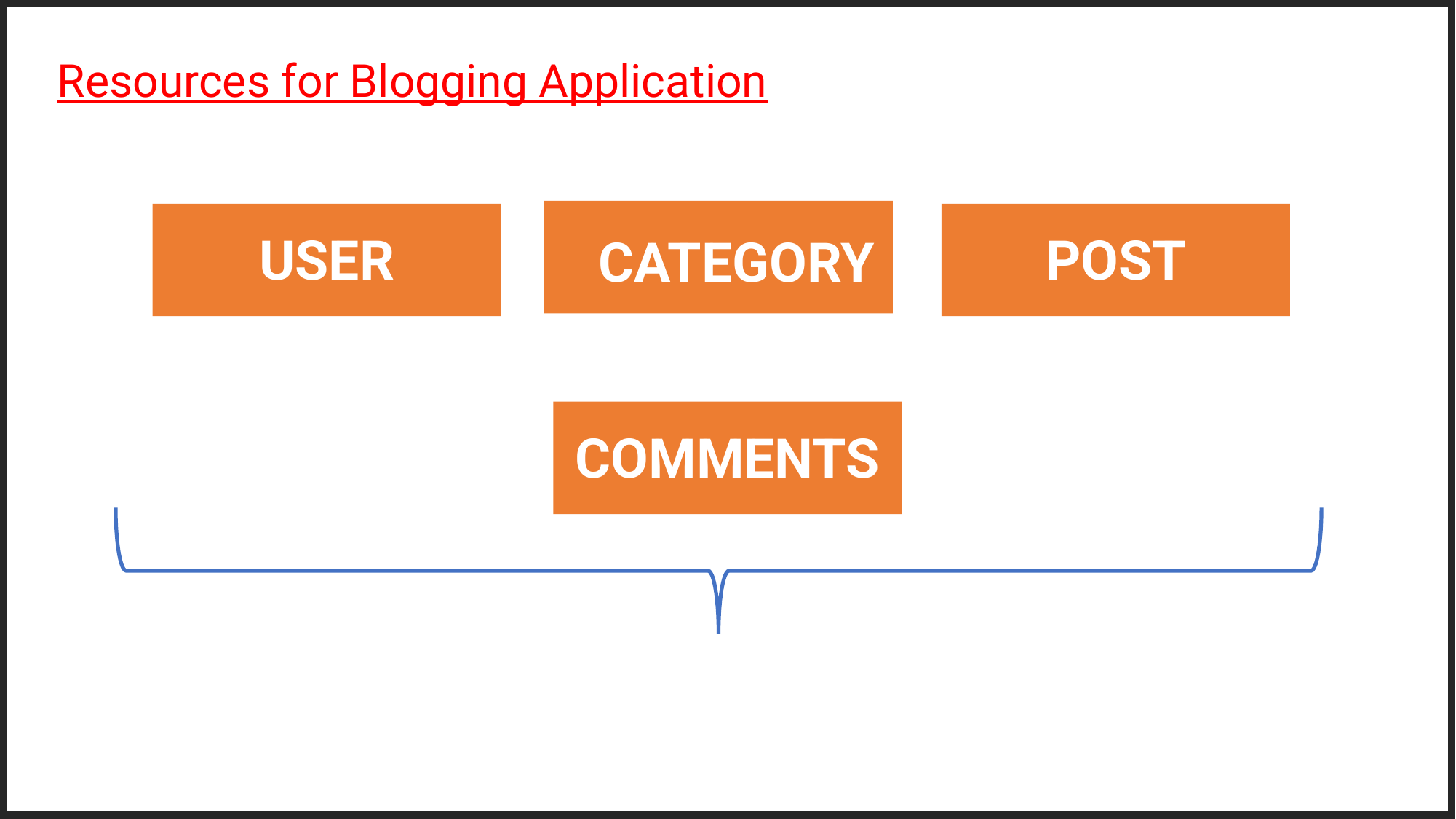

Resources for Blogging Application

CATEGORY

POST

USER

COMMENTS